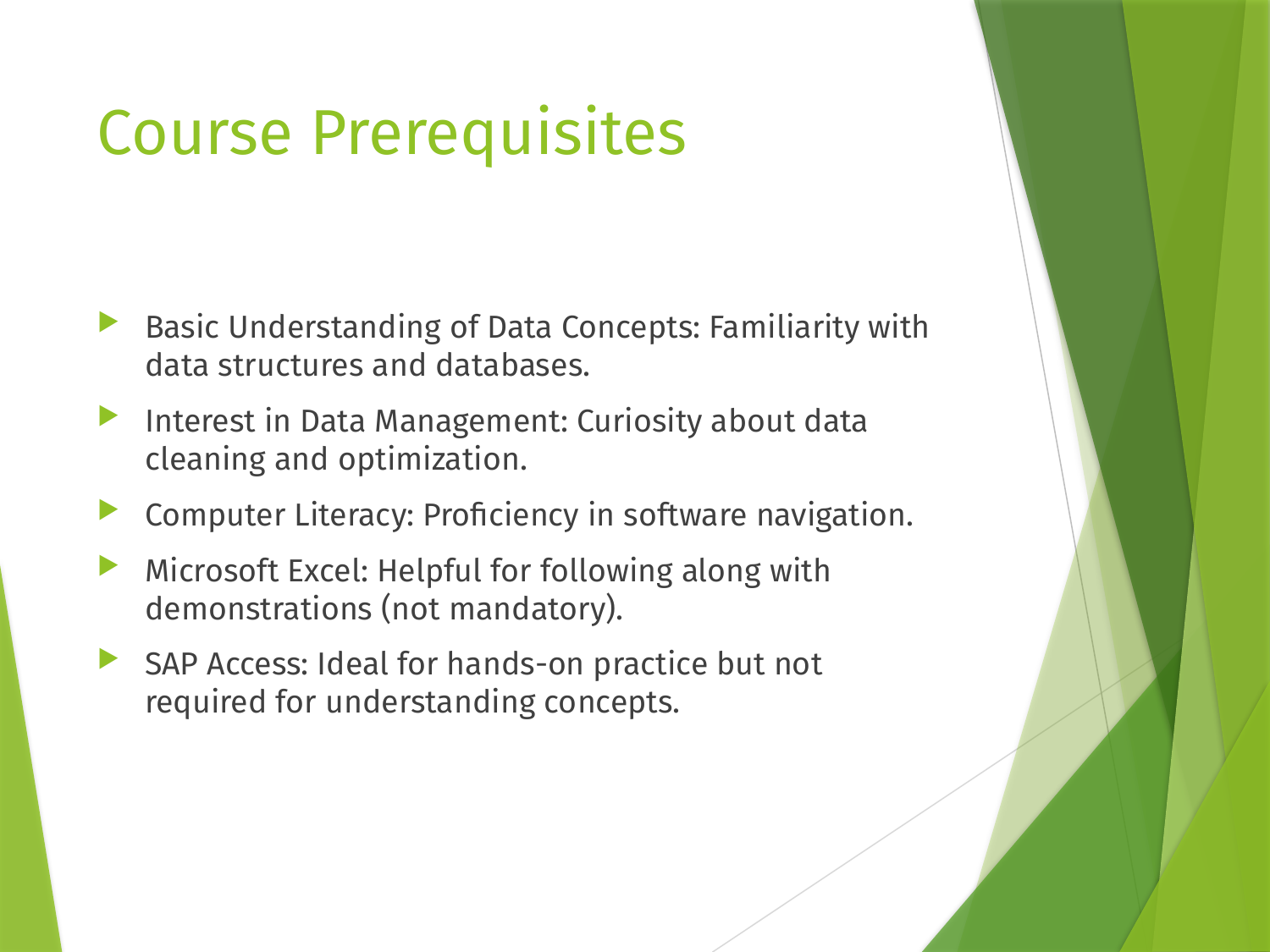

# Course Prerequisites
Basic Understanding of Data Concepts: Familiarity with data structures and databases.
Interest in Data Management: Curiosity about data cleaning and optimization.
Computer Literacy: Proficiency in software navigation.
Microsoft Excel: Helpful for following along with demonstrations (not mandatory).
SAP Access: Ideal for hands-on practice but not required for understanding concepts.